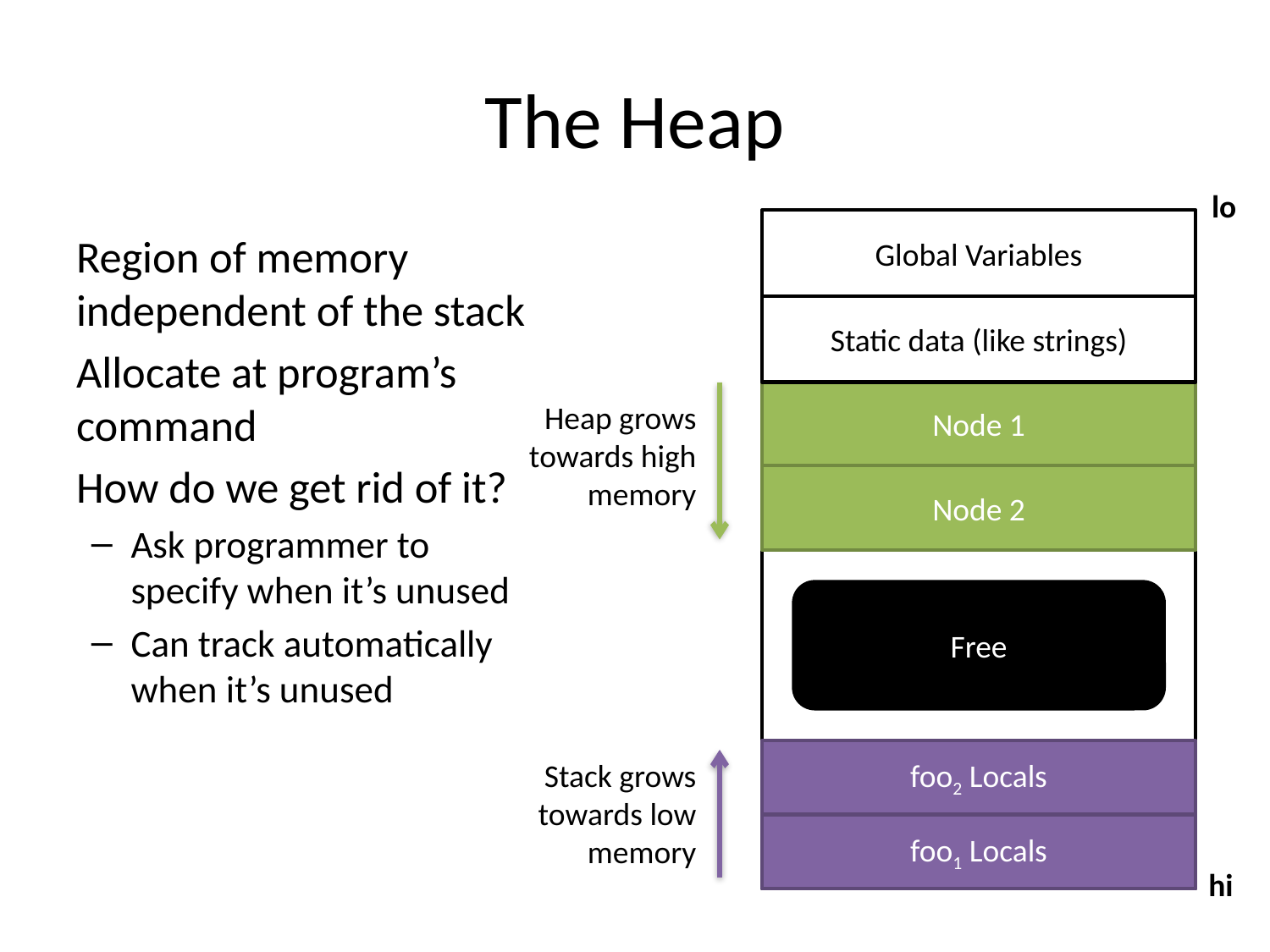

# The Heap
lo
Global Variables

Region of memory independent of the stack
Allocate at program’s command
How do we get rid of it?
Ask programmer to specify when it’s unused
Can track automatically when it’s unused

Static data (like strings)
Node 1
Heap grows towards high memory
Node 2
Free
foo2 Locals
Stack grows towards low memory
foo1 Locals
hi